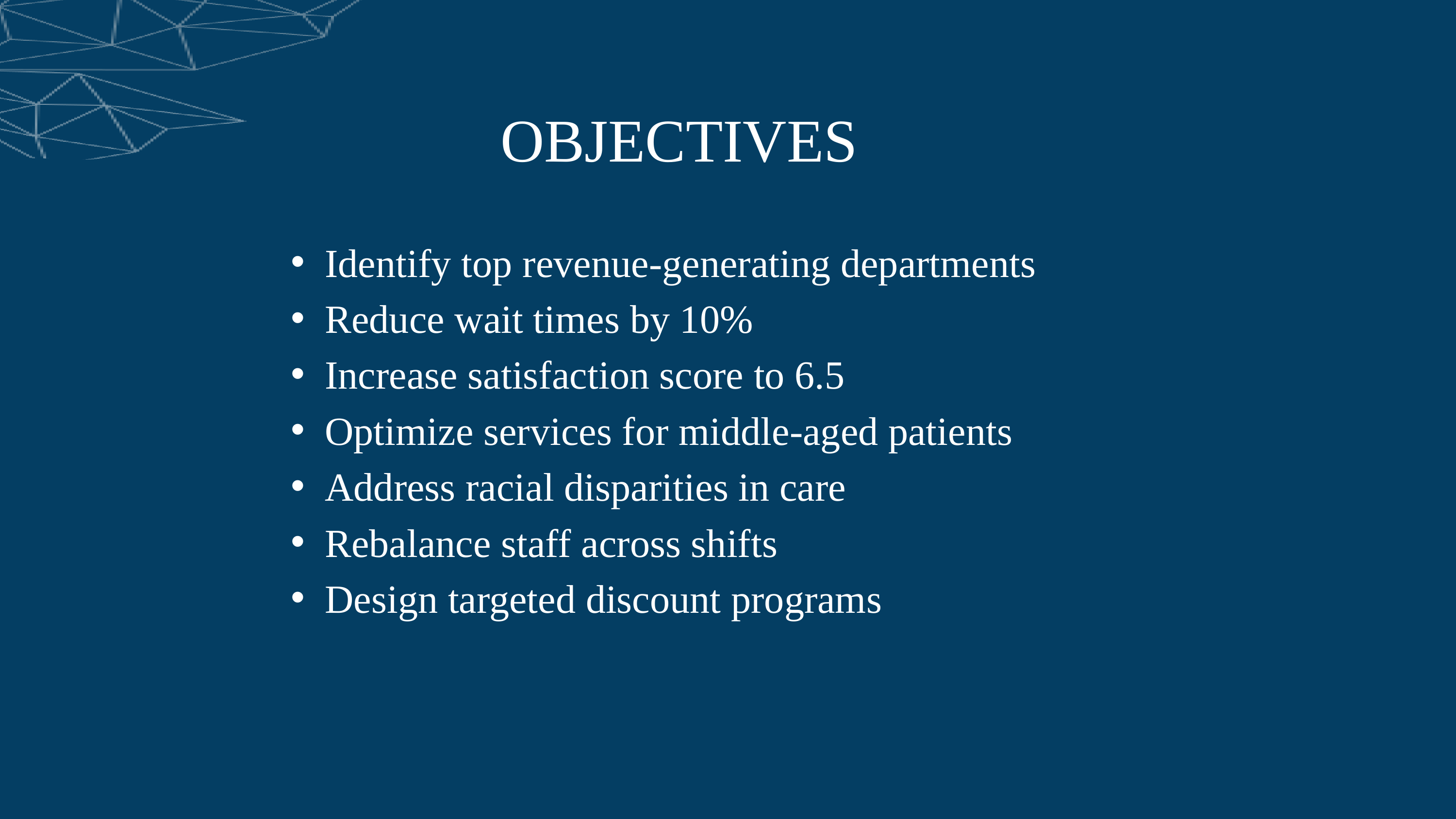

OBJECTIVES
Identify top revenue-generating departments
Reduce wait times by 10%
Increase satisfaction score to 6.5
Optimize services for middle-aged patients
Address racial disparities in care
Rebalance staff across shifts
Design targeted discount programs